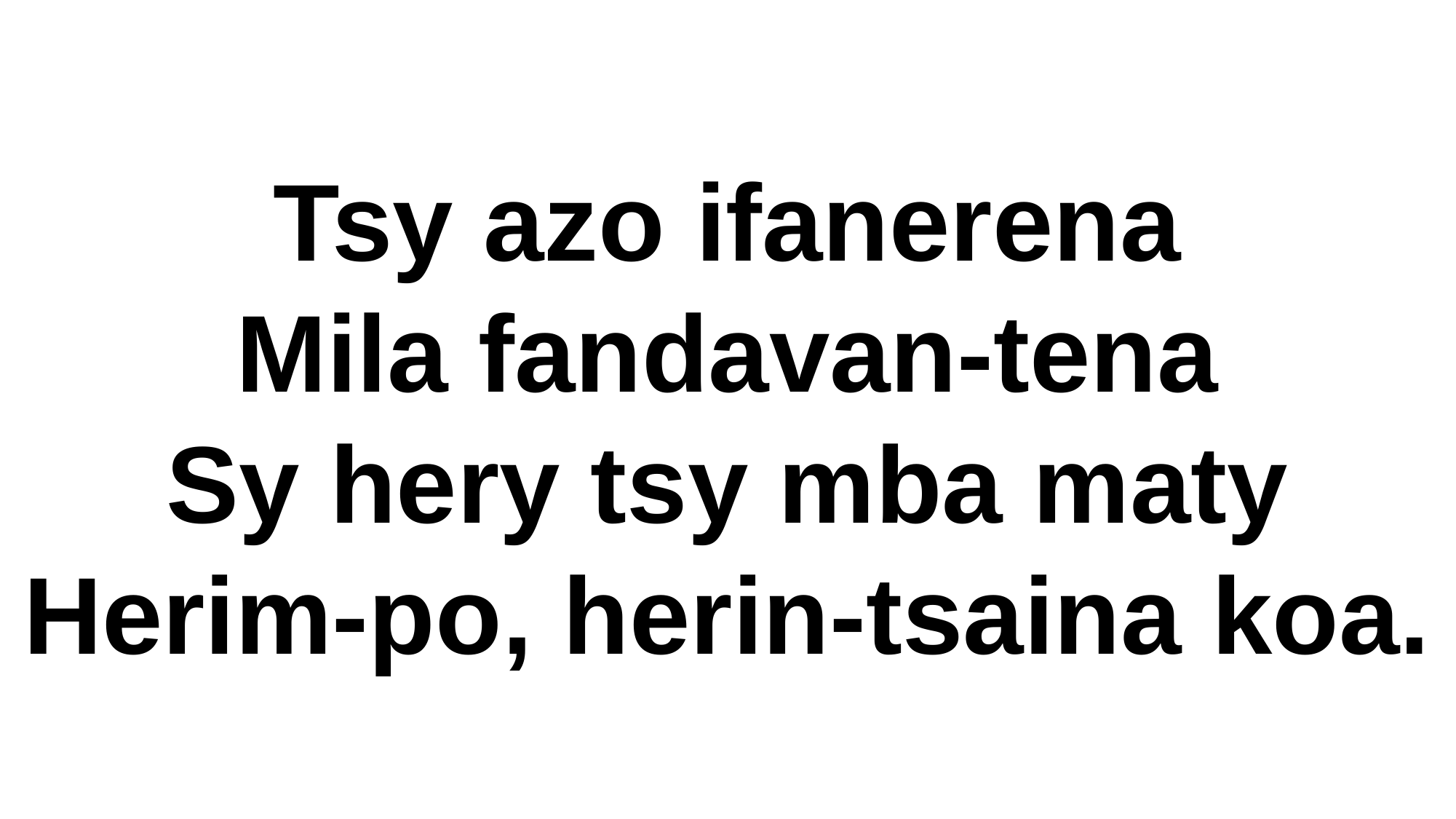

# Tsy azo ifanerena Mila fandavan-tena Sy hery tsy mba maty Herim-po, herin-tsaina koa.